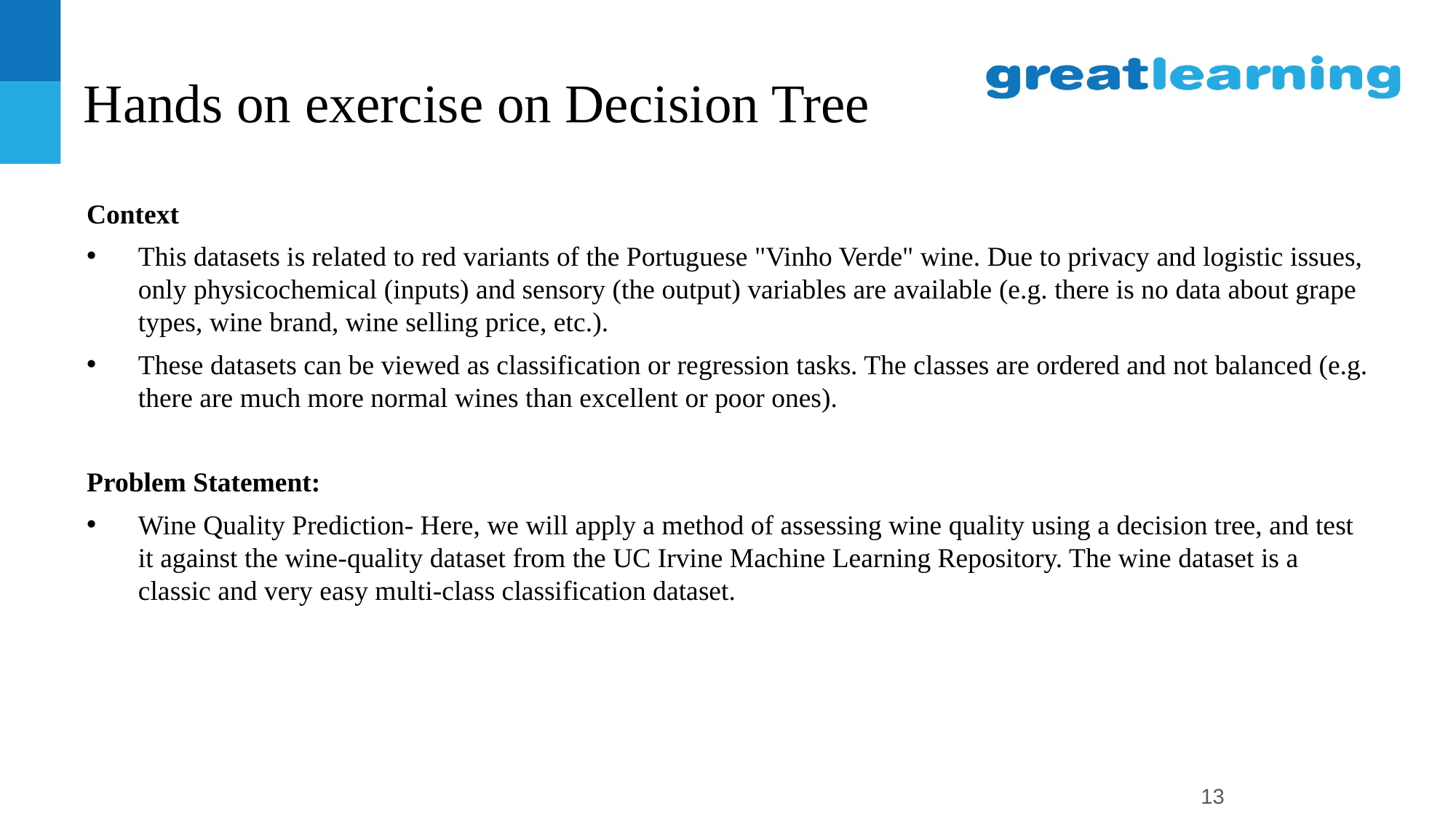

# Hands on exercise on Decision Tree
Context
This datasets is related to red variants of the Portuguese "Vinho Verde" wine. Due to privacy and logistic issues, only physicochemical (inputs) and sensory (the output) variables are available (e.g. there is no data about grape types, wine brand, wine selling price, etc.).
These datasets can be viewed as classification or regression tasks. The classes are ordered and not balanced (e.g. there are much more normal wines than excellent or poor ones).

Problem Statement:
Wine Quality Prediction- Here, we will apply a method of assessing wine quality using a decision tree, and test it against the wine-quality dataset from the UC Irvine Machine Learning Repository. The wine dataset is a classic and very easy multi-class classification dataset.

13